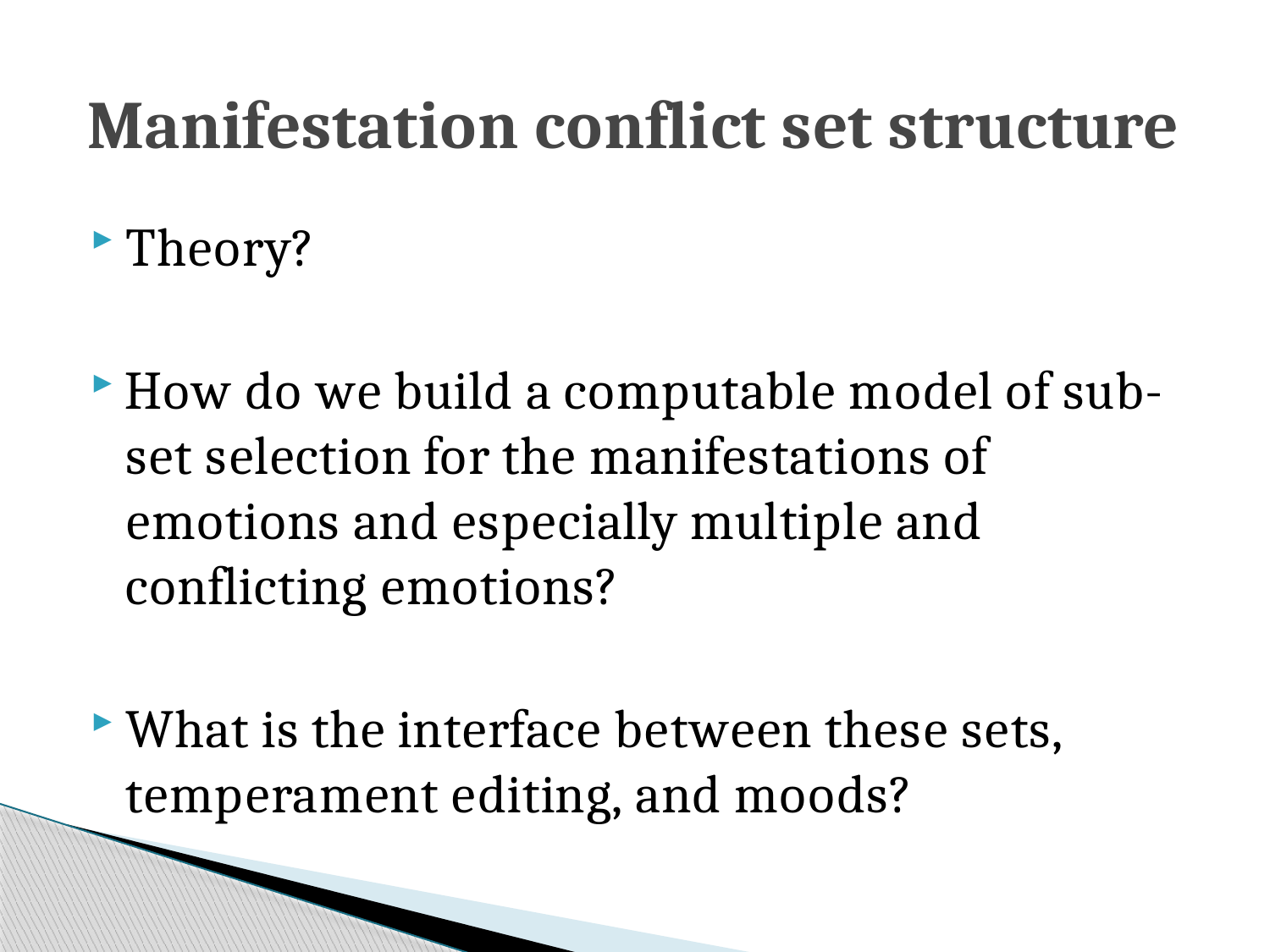

# Manifestation conflict set structure
Theory?

How do we build a computable model of sub-set selection for the manifestations of emotions and especially multiple and conflicting emotions?

What is the interface between these sets, temperament editing, and moods?